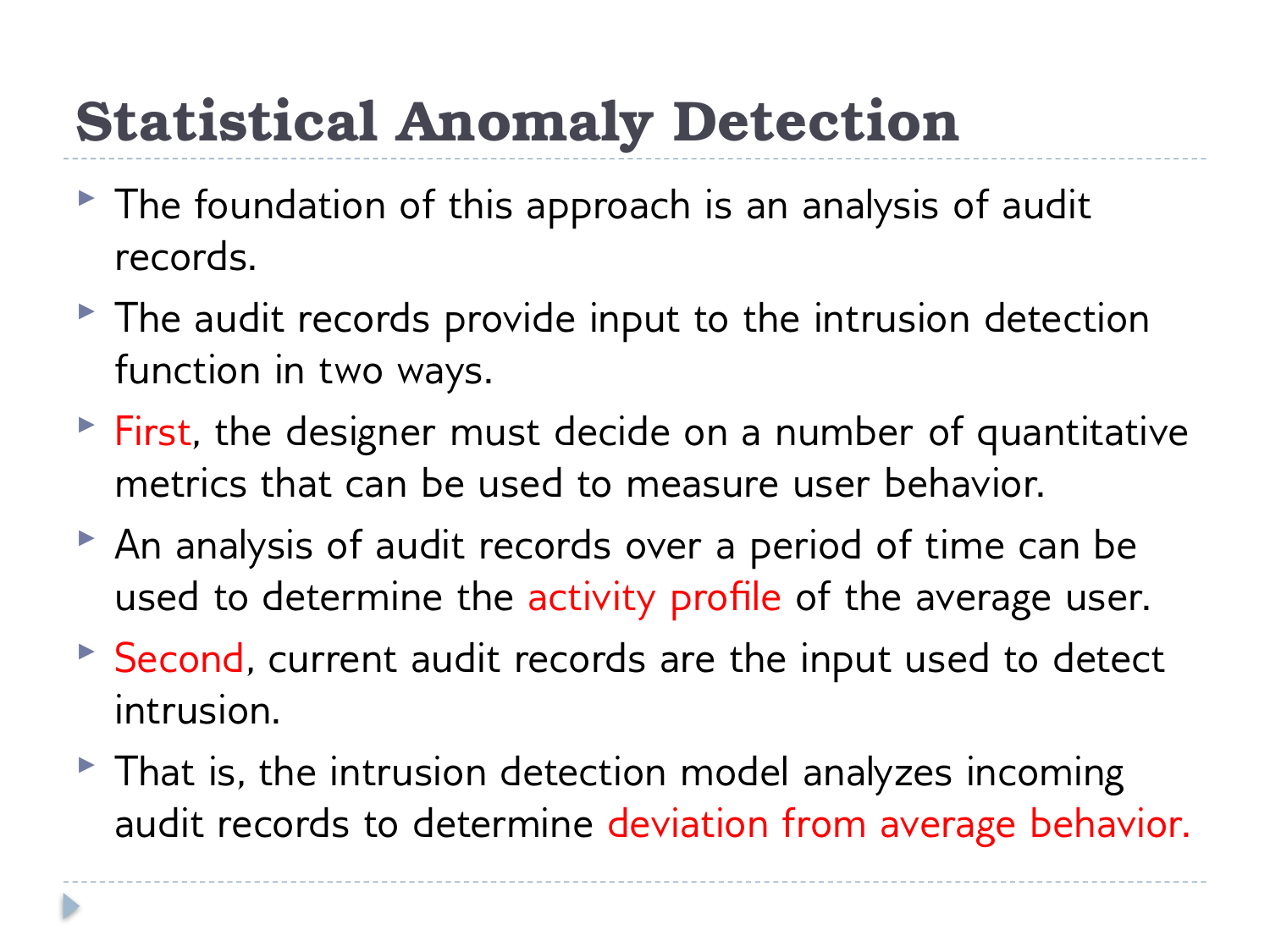

# Statistical Anomaly Detection
The foundation of this approach is an analysis of audit records.
The audit records provide input to the intrusion detection function in two ways.
First, the designer must decide on a number of quantitative metrics that can be used to measure user behavior.
An analysis of audit records over a period of time can be used to determine the activity profile of the average user.
Second, current audit records are the input used to detect intrusion.
That is, the intrusion detection model analyzes incoming audit records to determine deviation from average behavior.